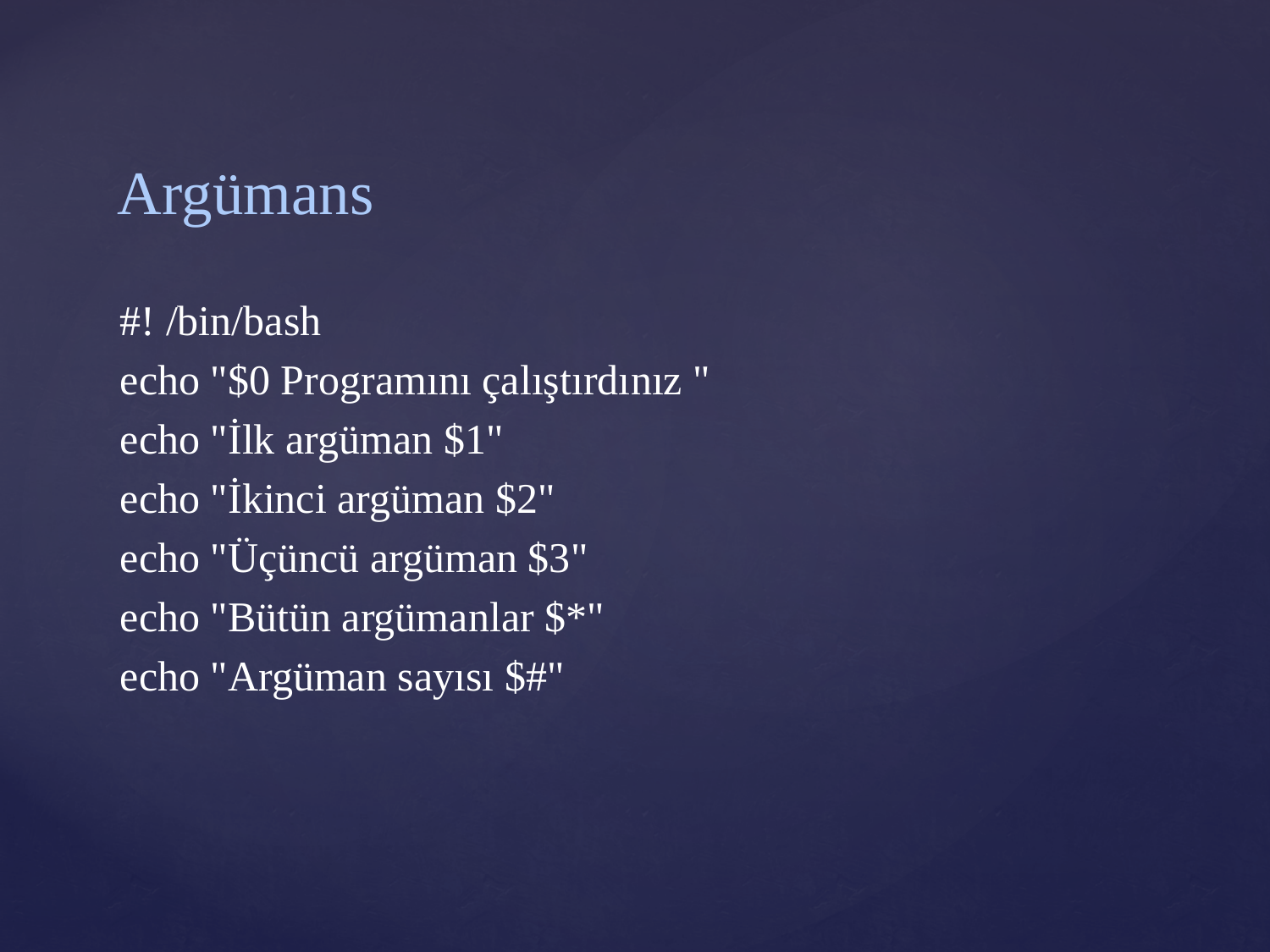

# Argümans
#! /bin/bash
echo "$0 Programını çalıştırdınız "
echo "İlk argüman $1"
echo "İkinci argüman $2"
echo "Üçüncü argüman $3"
echo "Bütün argümanlar $*"
echo "Argüman sayısı $#"